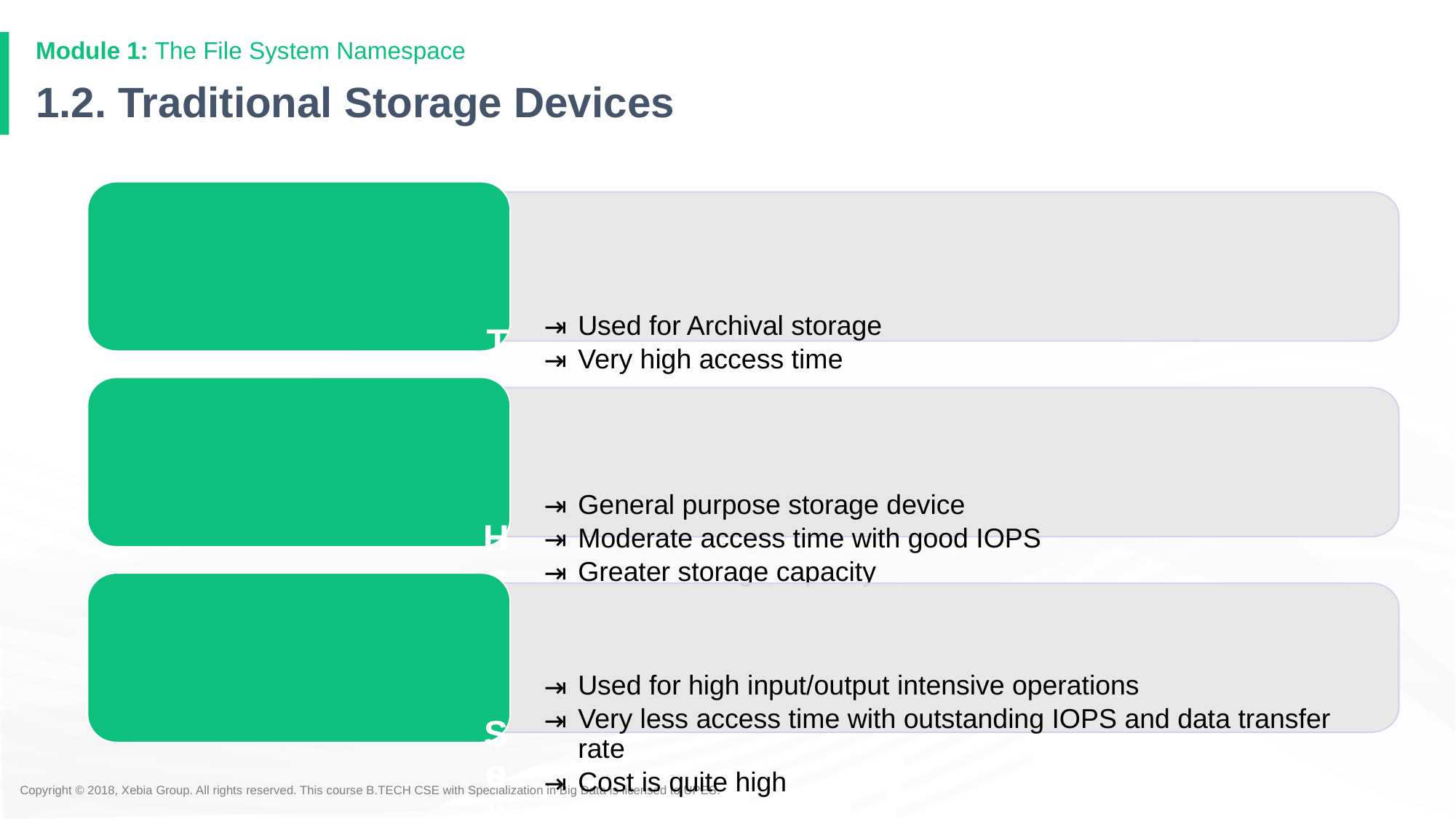

Module 1: The File System Namespace
# 1.2. Traditional Storage Devices

Tape Drive
Used for Archival storage
Very high access time
Hard Disk Drives
General purpose storage device
Moderate access time with good IOPS
Greater storage capacity
Solid State Drives
Used for high input/output intensive operations
Very less access time with outstanding IOPS and data transfer rate
Cost is quite high